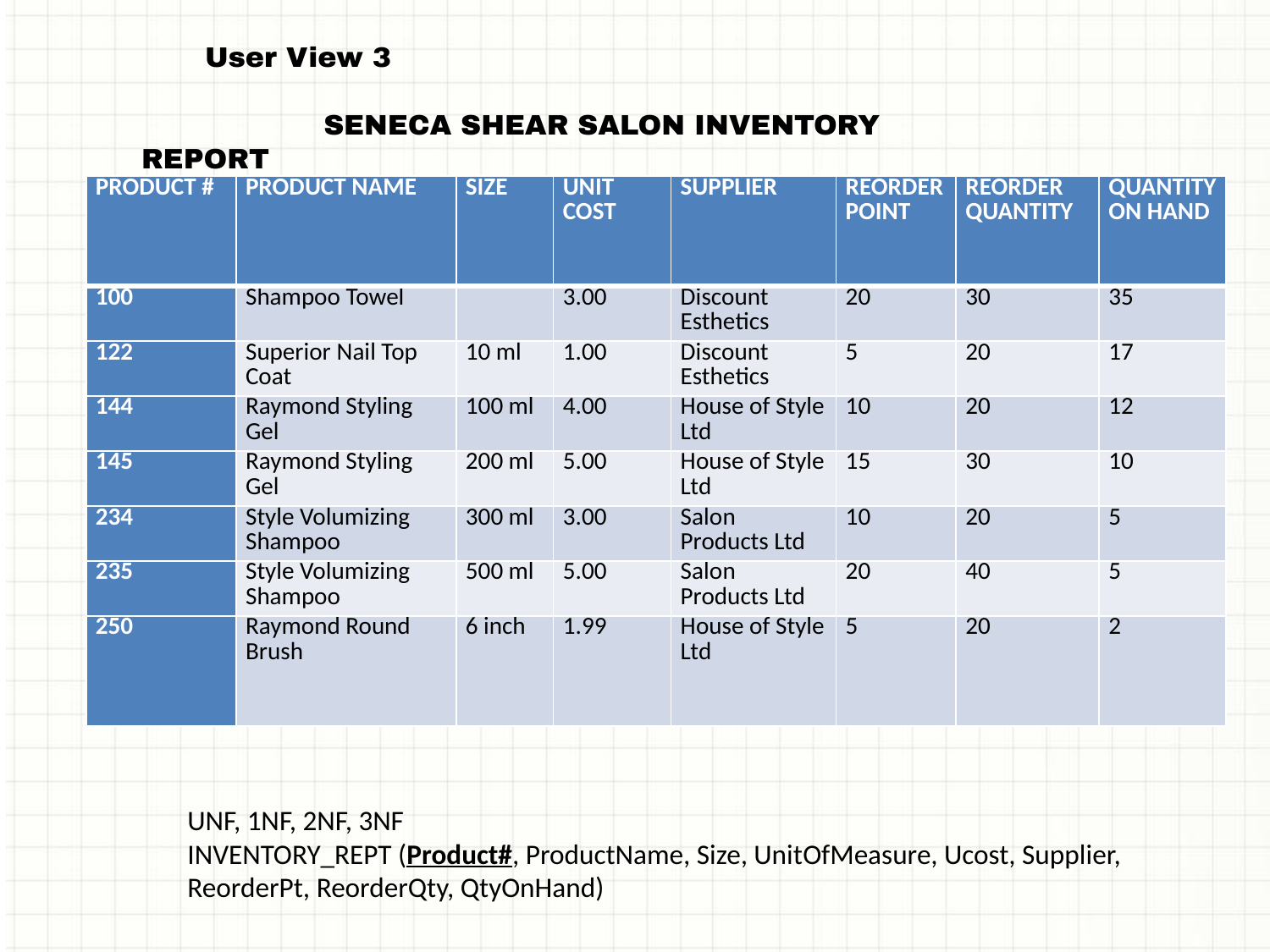

User View 3

                 SENECA SHEAR SALON INVENTORY REPORT

| PRODUCT # | PRODUCT NAME | SIZE | UNIT COST | SUPPLIER | REORDER POINT | REORDER QUANTITY | QUANTITY ON HAND |
| --- | --- | --- | --- | --- | --- | --- | --- |
| 100 | Shampoo Towel |  | 3.00 | Discount Esthetics | 20 | 30 | 35 |
| 122 | Superior Nail Top Coat | 10 ml | 1.00 | Discount Esthetics | 5 | 20 | 17 |
| 144 | Raymond Styling Gel | 100 ml | 4.00 | House of Style Ltd | 10 | 20 | 12 |
| 145 | Raymond Styling Gel | 200 ml | 5.00 | House of Style Ltd | 15 | 30 | 10 |
| 234 | Style Volumizing Shampoo | 300 ml | 3.00 | Salon Products Ltd | 10 | 20 | 5 |
| 235 | Style Volumizing Shampoo | 500 ml | 5.00 | Salon Products Ltd | 20 | 40 | 5 |
| 250 | Raymond Round Brush | 6 inch | 1.99 | House of Style Ltd | 5 | 20 | 2 |
UNF, 1NF, 2NF, 3NF
INVENTORY_REPT (Product#, ProductName, Size, UnitOfMeasure, Ucost, Supplier, ReorderPt, ReorderQty, QtyOnHand)